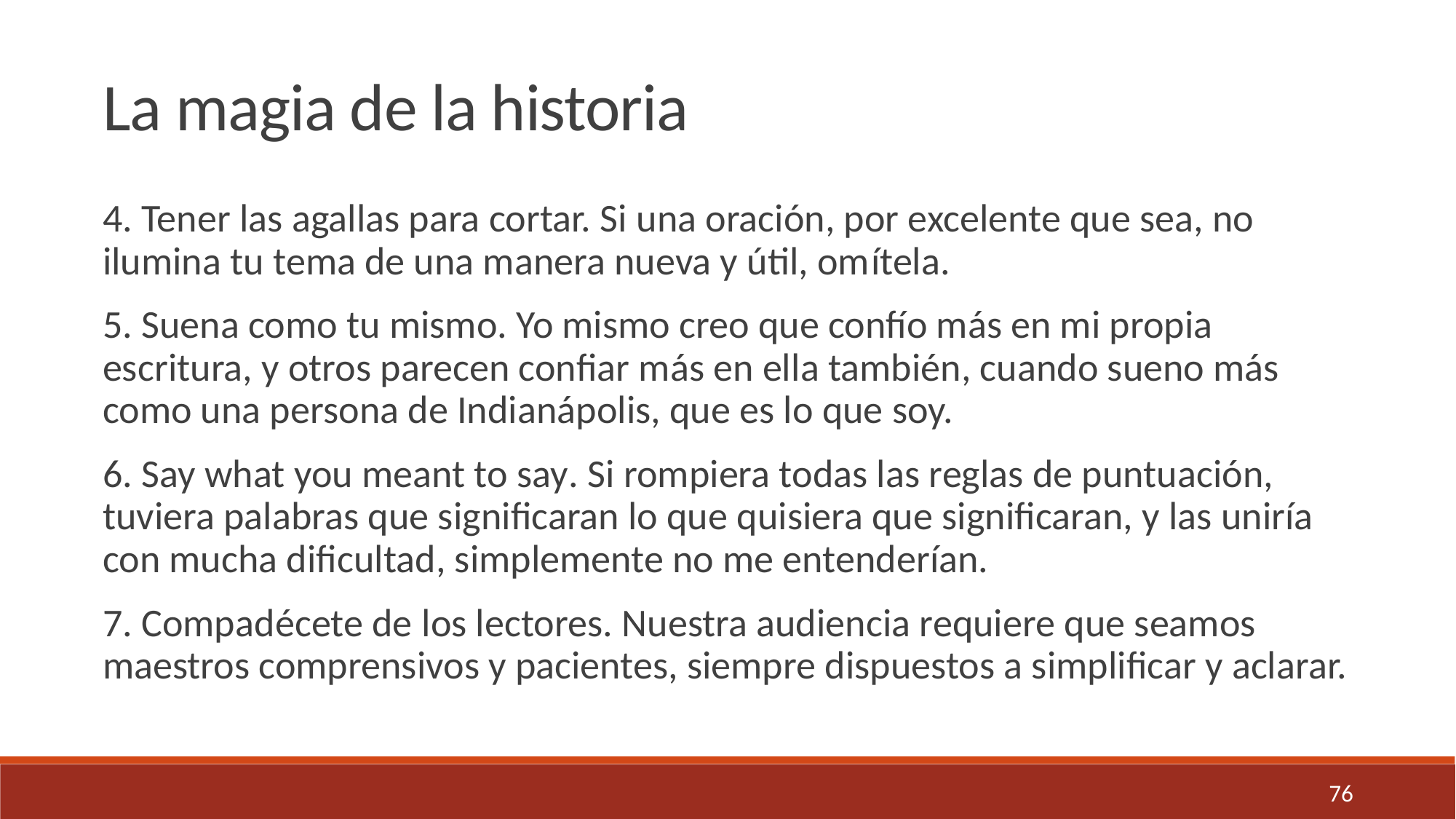

La magia de la historia
4. Tener las agallas para cortar. Si una oración, por excelente que sea, no ilumina tu tema de una manera nueva y útil, omítela.
5. Suena como tu mismo. Yo mismo creo que confío más en mi propia escritura, y otros parecen confiar más en ella también, cuando sueno más como una persona de Indianápolis, que es lo que soy.
6. Say what you meant to say. Si rompiera todas las reglas de puntuación, tuviera palabras que significaran lo que quisiera que significaran, y las uniría con mucha dificultad, simplemente no me entenderían.
7. Compadécete de los lectores. Nuestra audiencia requiere que seamos maestros comprensivos y pacientes, siempre dispuestos a simplificar y aclarar.
76